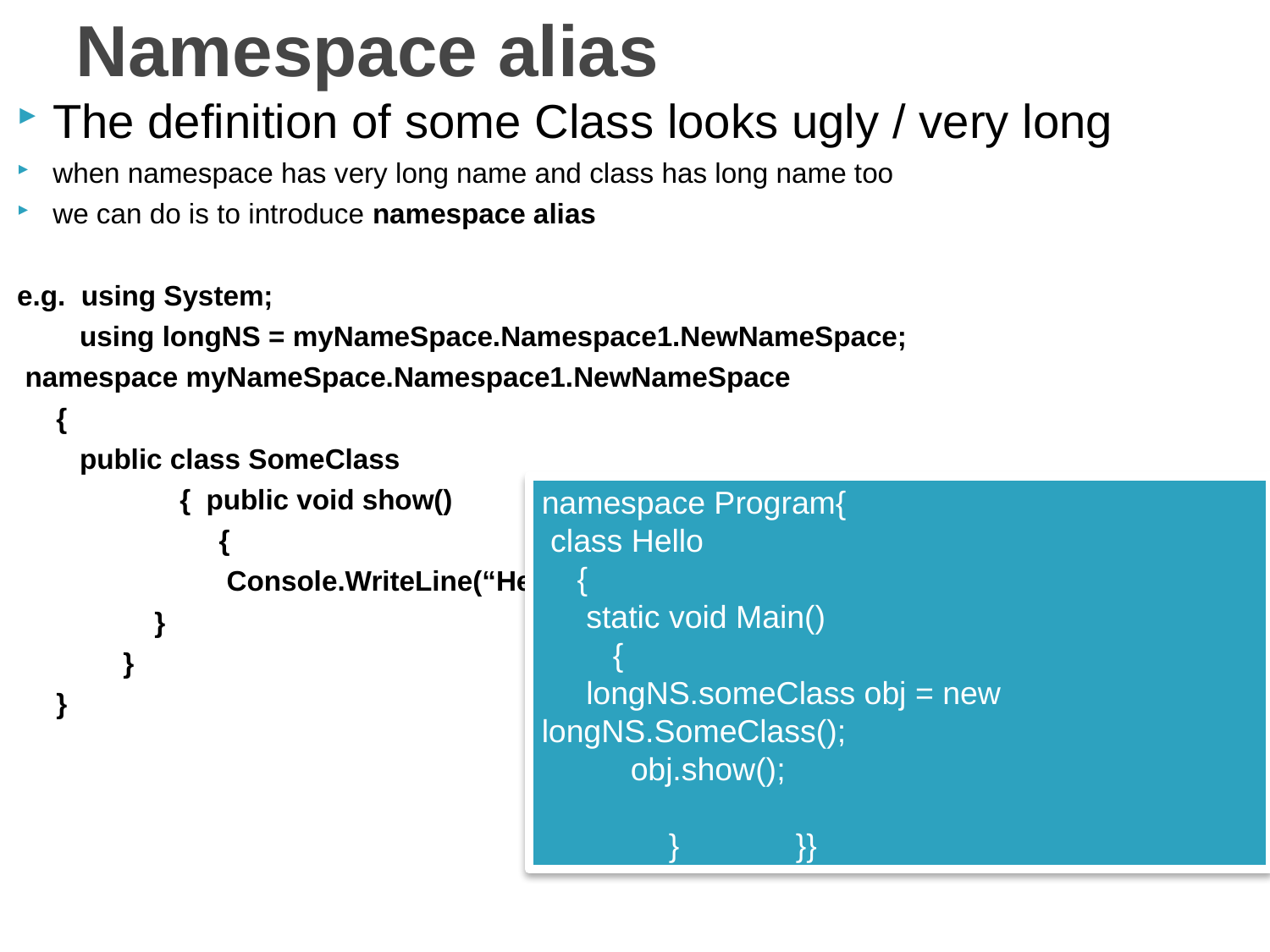

# Namespace alias
The definition of some Class looks ugly / very long
when namespace has very long name and class has long name too
we can do is to introduce namespace alias

e.g.  using System;
        using longNS = myNameSpace.Namespace1.NewNameSpace;
 namespace myNameSpace.Namespace1.NewNameSpace
     {
        public class SomeClass
      	{  public void show()
 		     {
 		      Console.WriteLine(“Hello”);
	             }
  	         }
     }

namespace Program{
 class Hello
    {
     static void Main()
        {
     longNS.someClass obj = new   longNS.SomeClass();
          obj.show();

	}	}}